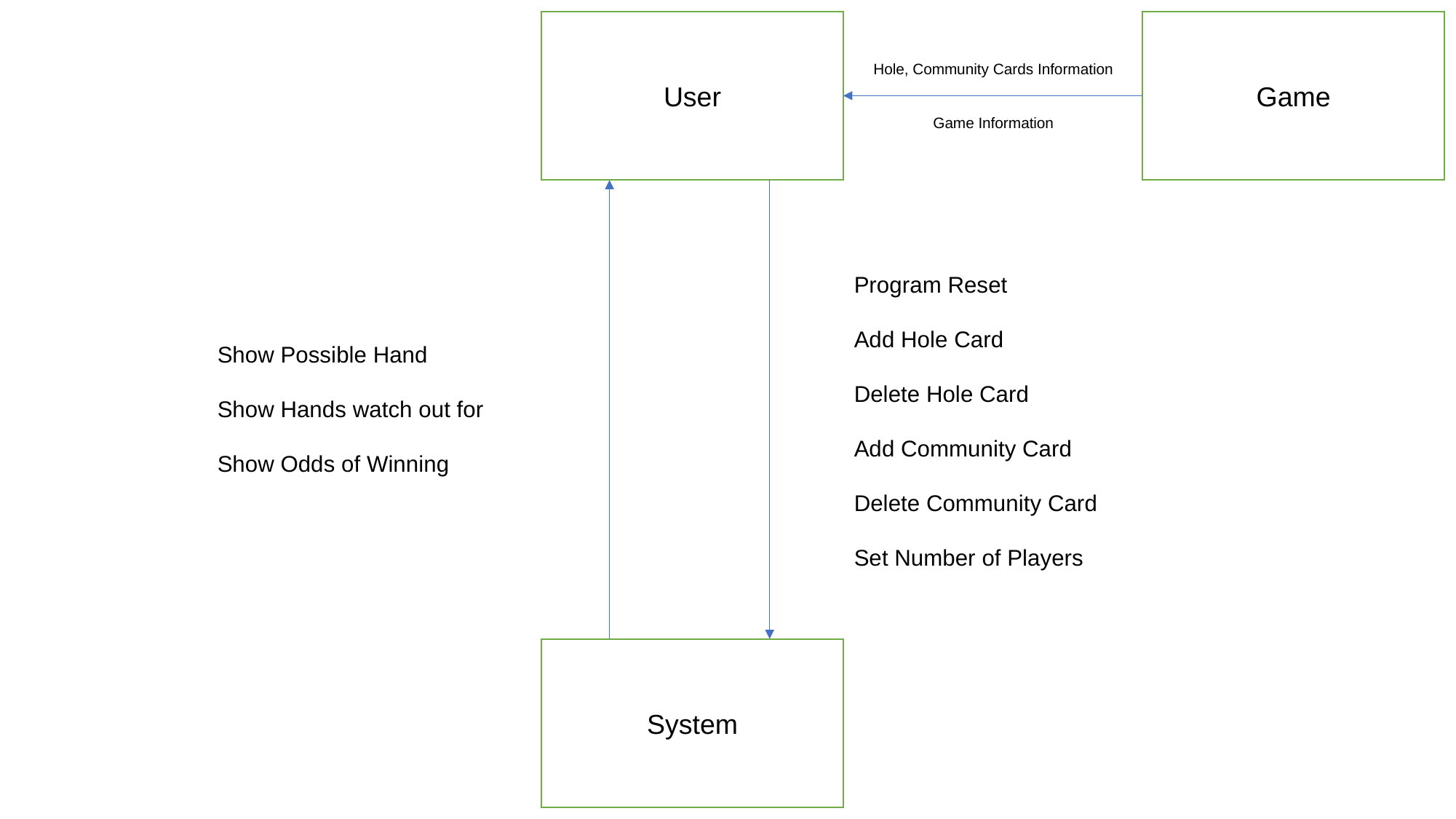

User
Game
Hole, Community Cards Information
Game Information
Program Reset

Add Hole Card

Delete Hole Card

Add Community Card

Delete Community Card

Set Number of Players
Show Possible Hand

Show Hands watch out for

Show Odds of Winning
System